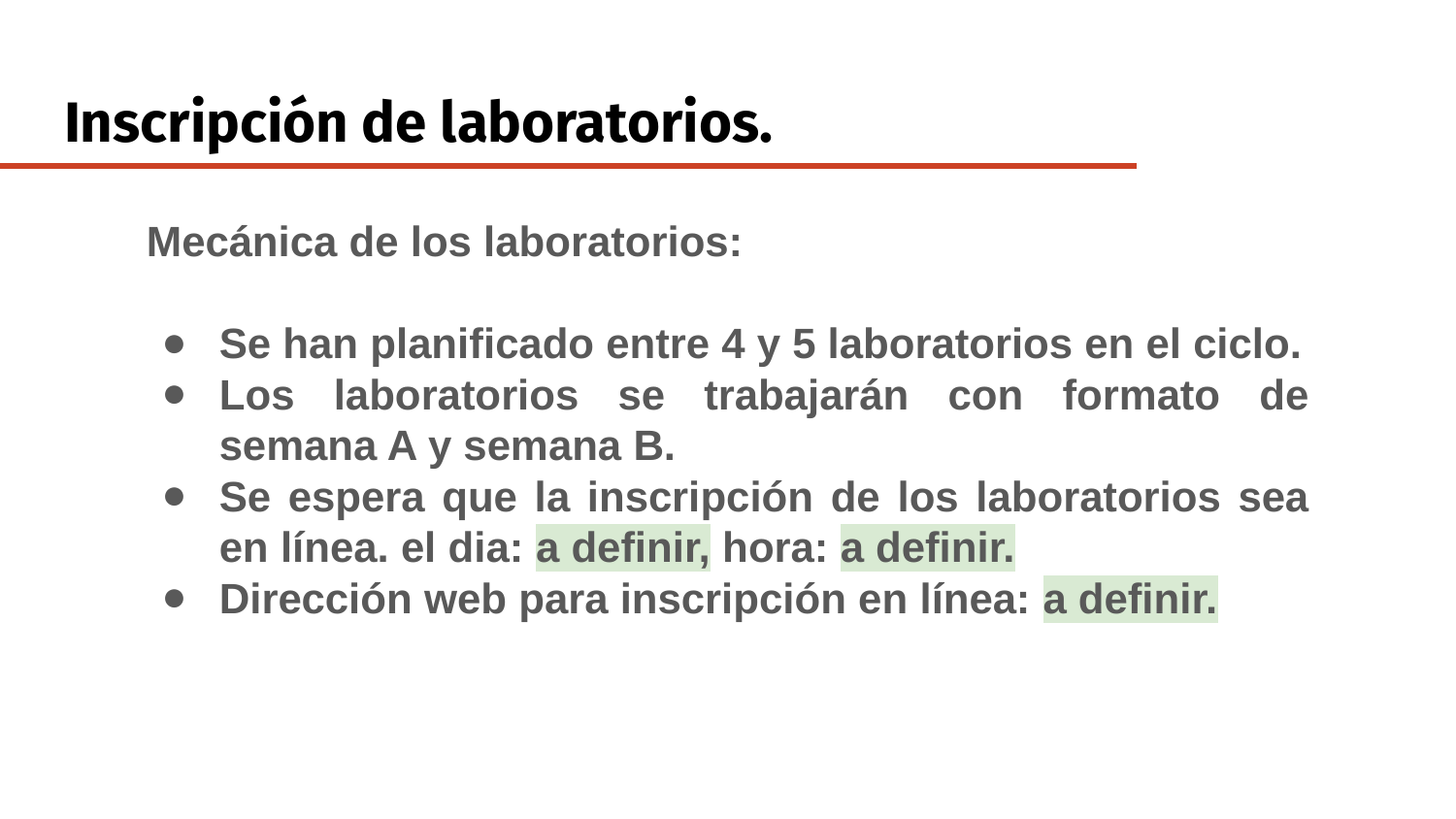

# Inscripción de laboratorios.
Mecánica de los laboratorios:

Se han planificado entre 4 y 5 laboratorios en el ciclo.
Los laboratorios se trabajarán con formato de semana A y semana B.
Se espera que la inscripción de los laboratorios sea en línea. el dia: a definir, hora: a definir.
Dirección web para inscripción en línea: a definir.